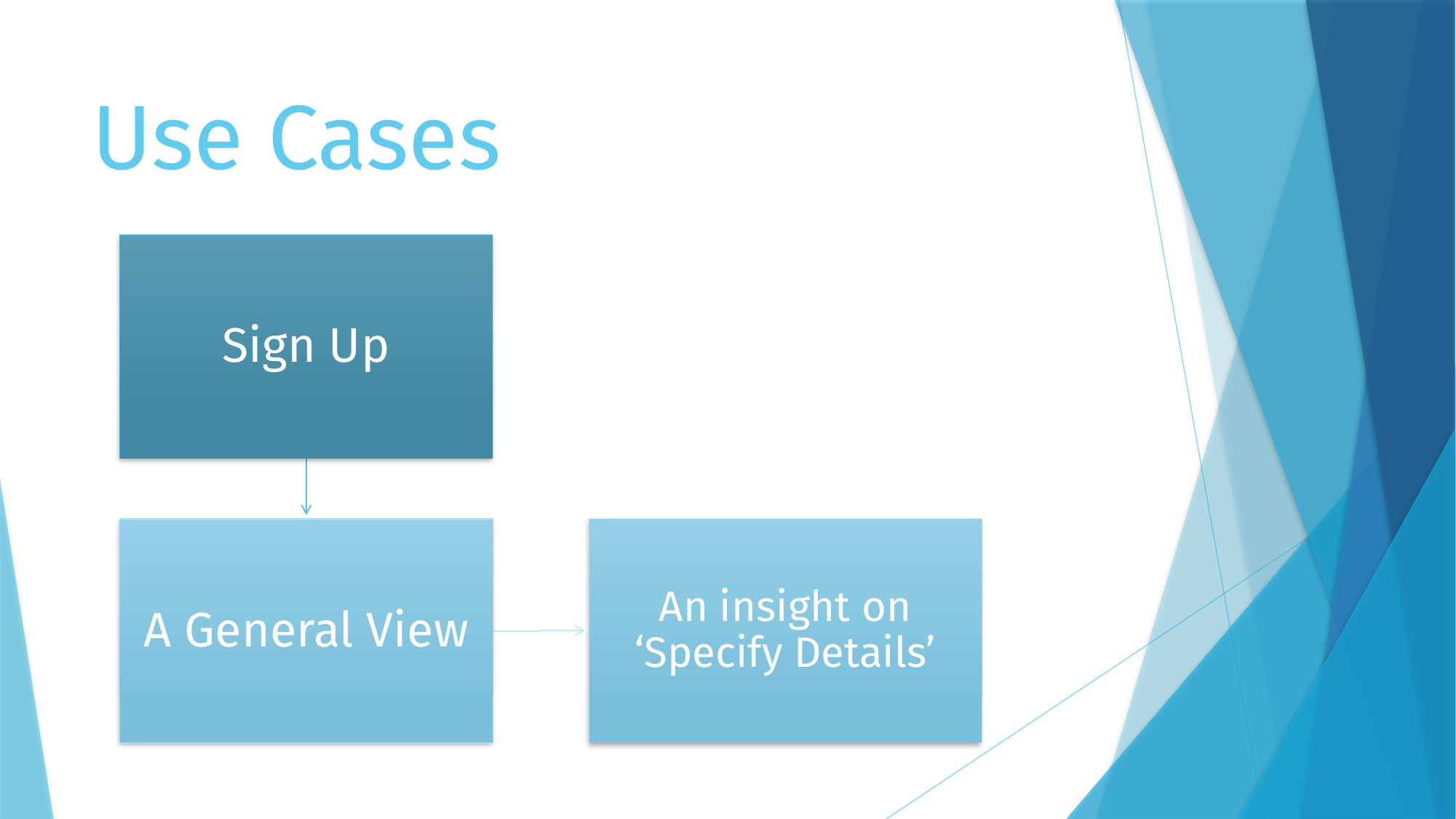

# Use Cases

Sign Up

A General View
An insight on
‘Specify Details’